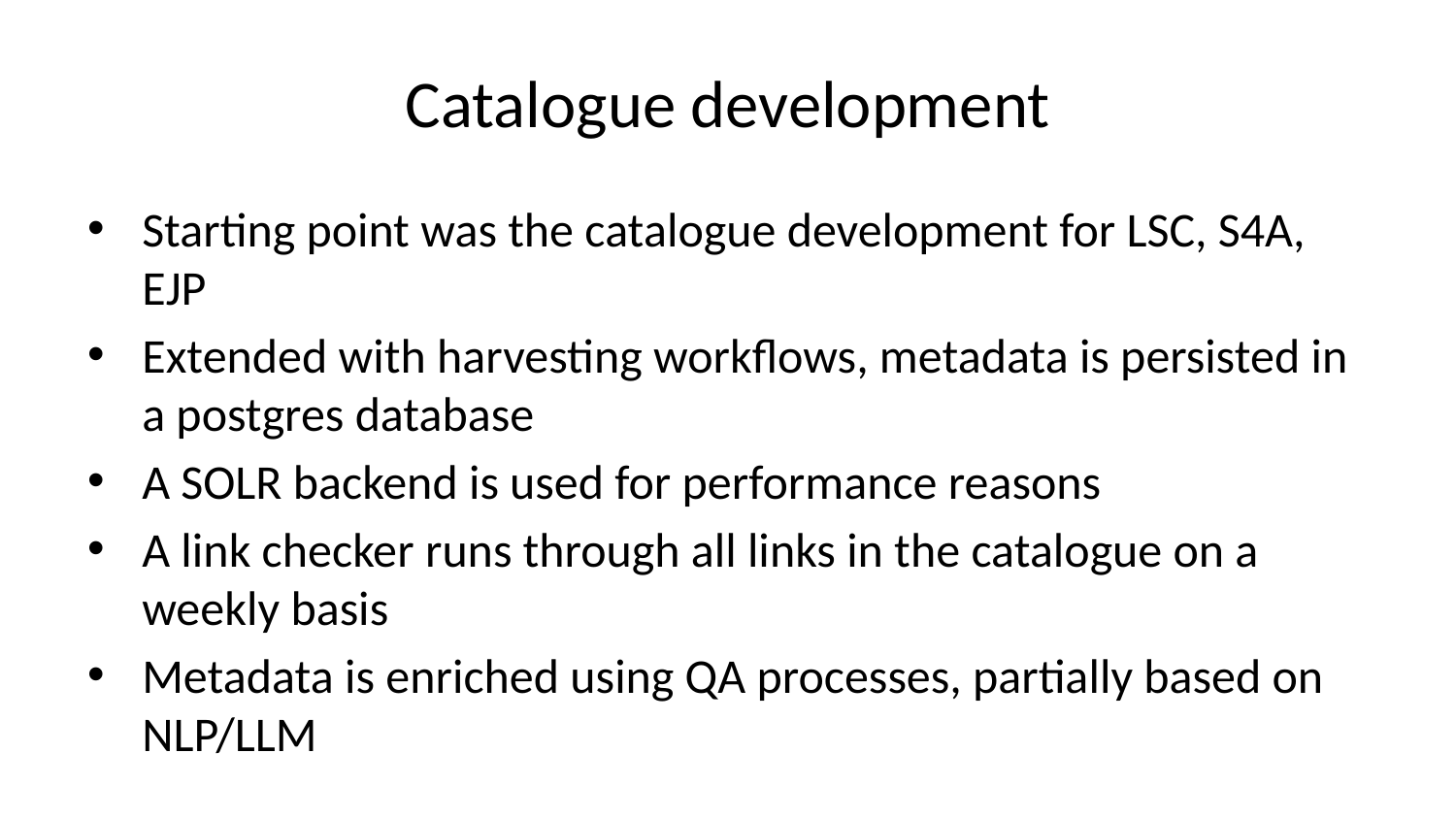

# Catalogue development
Starting point was the catalogue development for LSC, S4A, EJP
Extended with harvesting workflows, metadata is persisted in a postgres database
A SOLR backend is used for performance reasons
A link checker runs through all links in the catalogue on a weekly basis
Metadata is enriched using QA processes, partially based on NLP/LLM